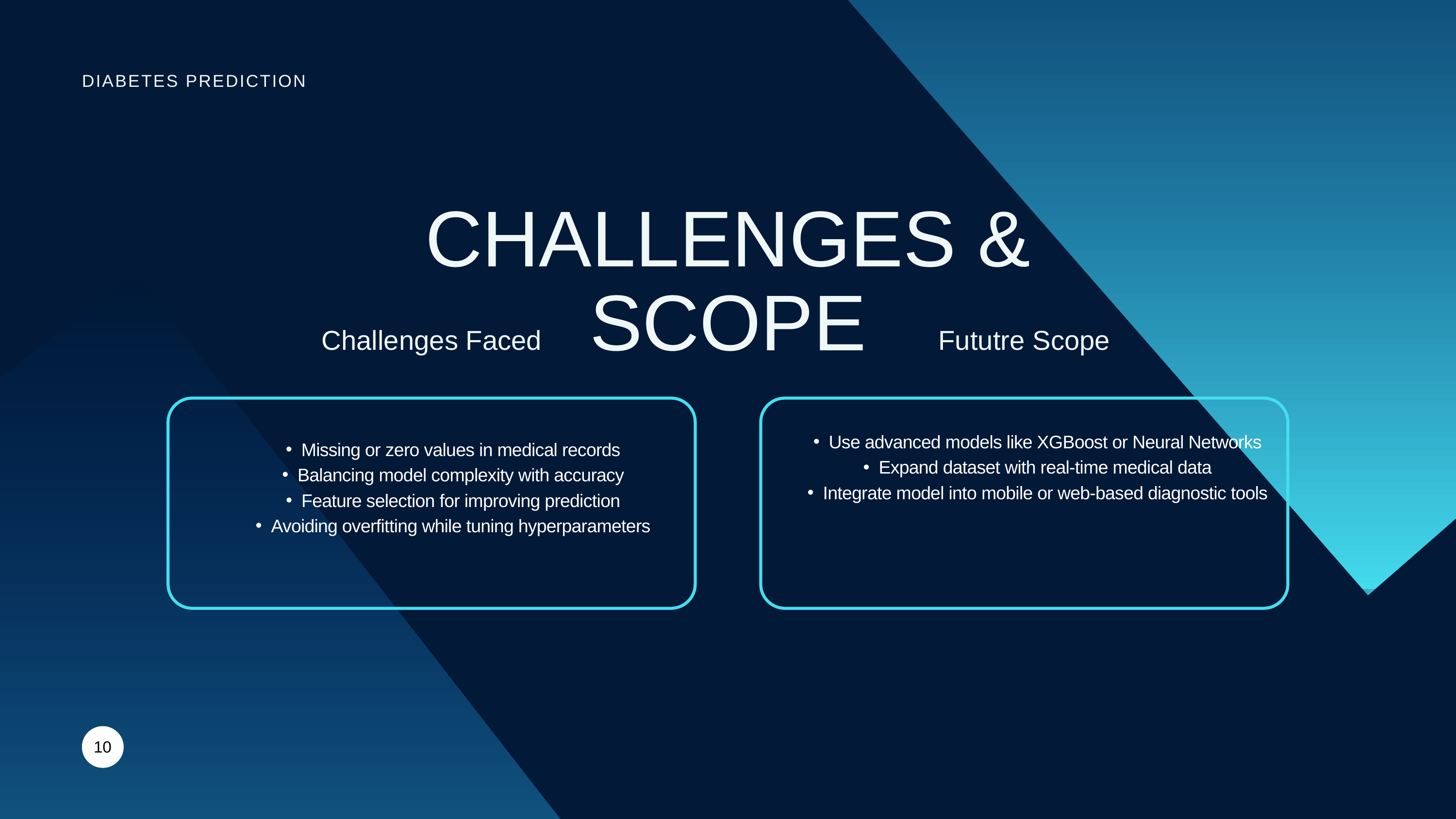

DIABETES PREDICTION
CHALLENGES & SCOPE
Challenges Faced
Fututre Scope

Use advanced models like XGBoost or Neural Networks
Expand dataset with real-time medical data
Integrate model into mobile or web-based diagnostic tools

Missing or zero values in medical records
Balancing model complexity with accuracy
Feature selection for improving prediction
Avoiding overfitting while tuning hyperparameters

10